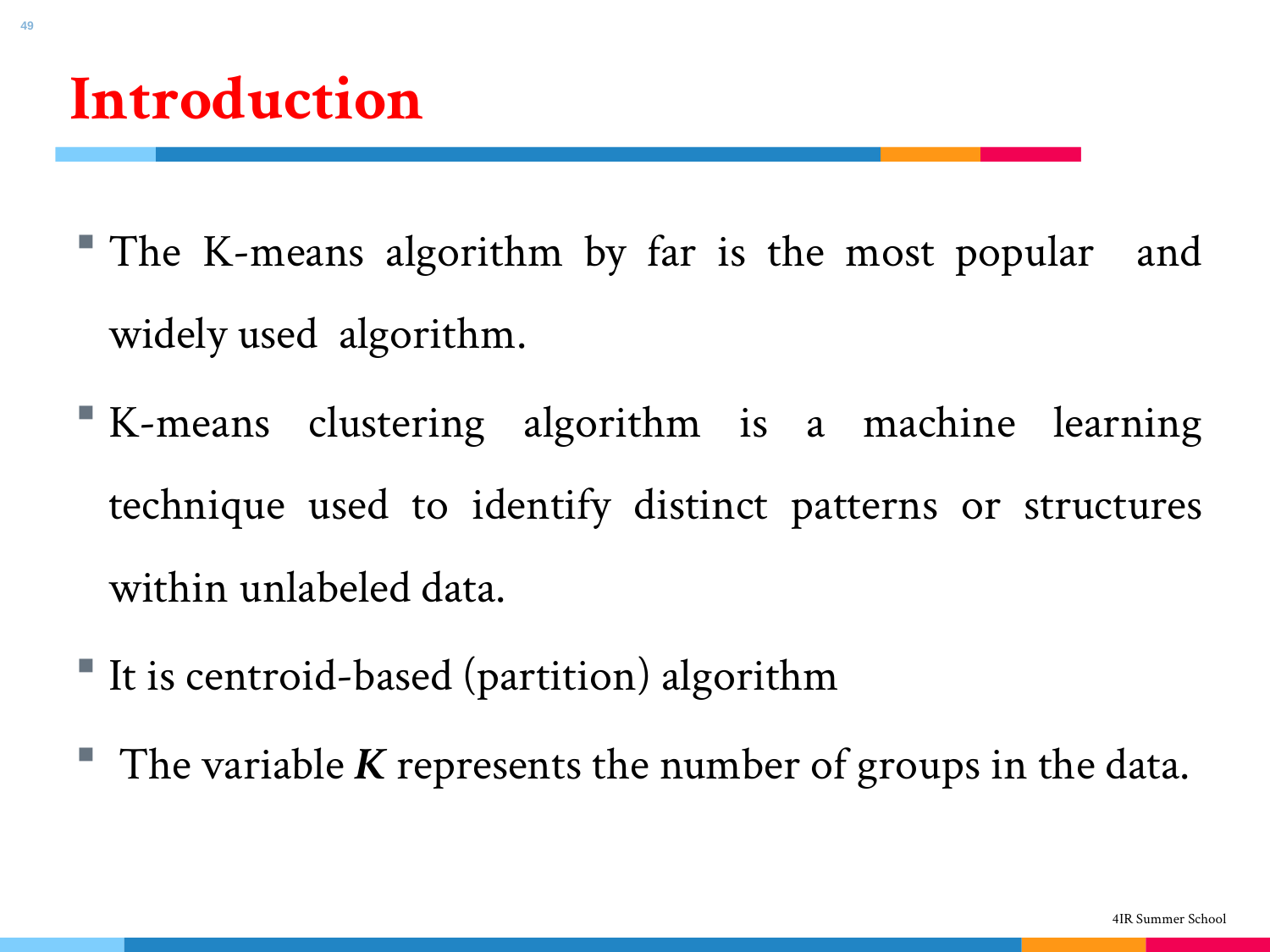

49
# Introduction
The K-means algorithm by far is the most popular  and widely used  algorithm.
K-means clustering algorithm is a machine learning technique used to identify distinct patterns or structures within unlabeled data.
It is centroid-based (partition) algorithm
 The variable K represents the number of groups in the data.